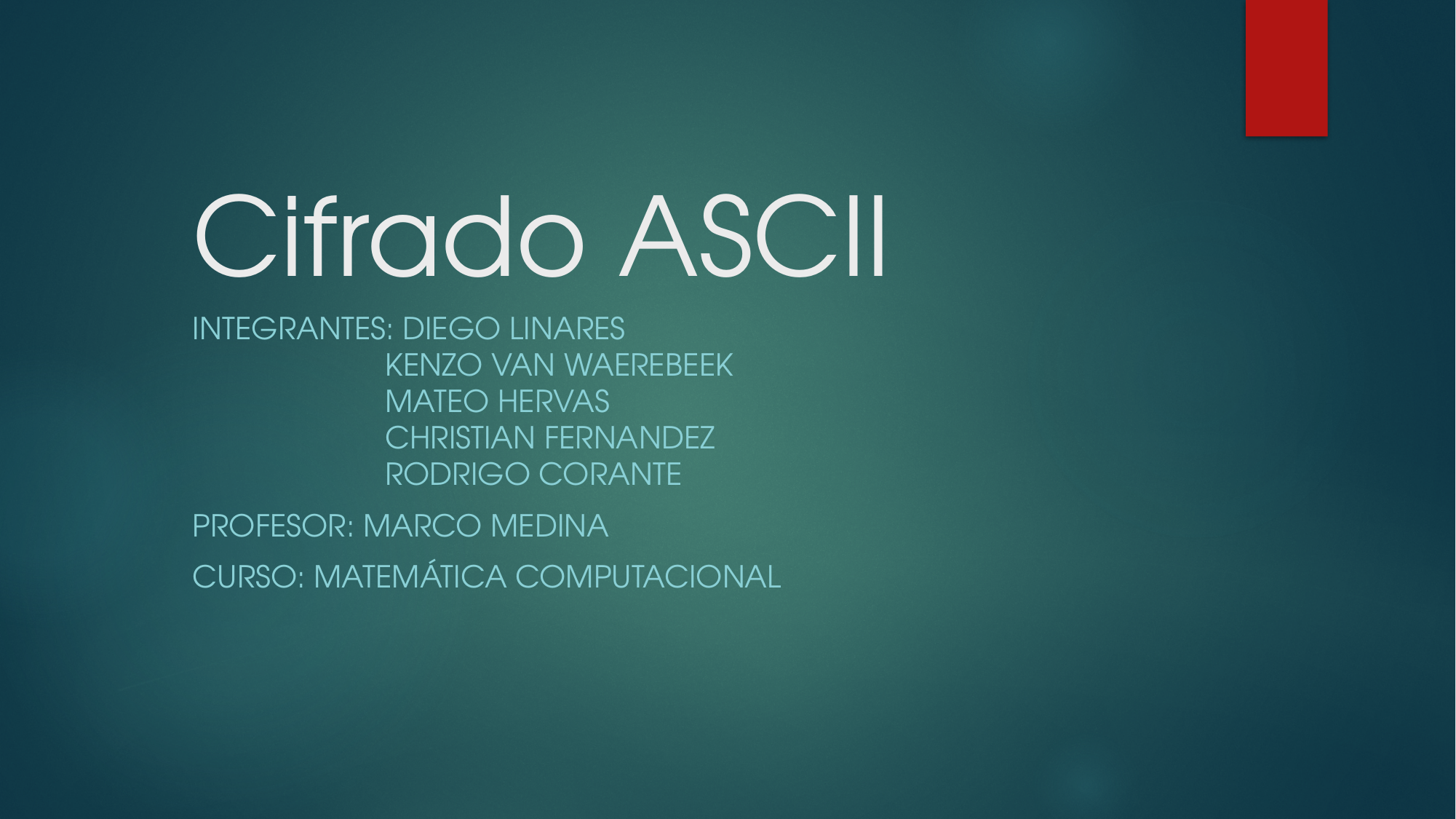

# Cifrado ASCII
Integrantes: Diego Linares
                       Kenzo Van Waerebeek
                       Mateo Hervas
                       Christian Fernandez
                       Rodrigo Corante
Profesor: Marco Medina
Curso: Matemática Computacional